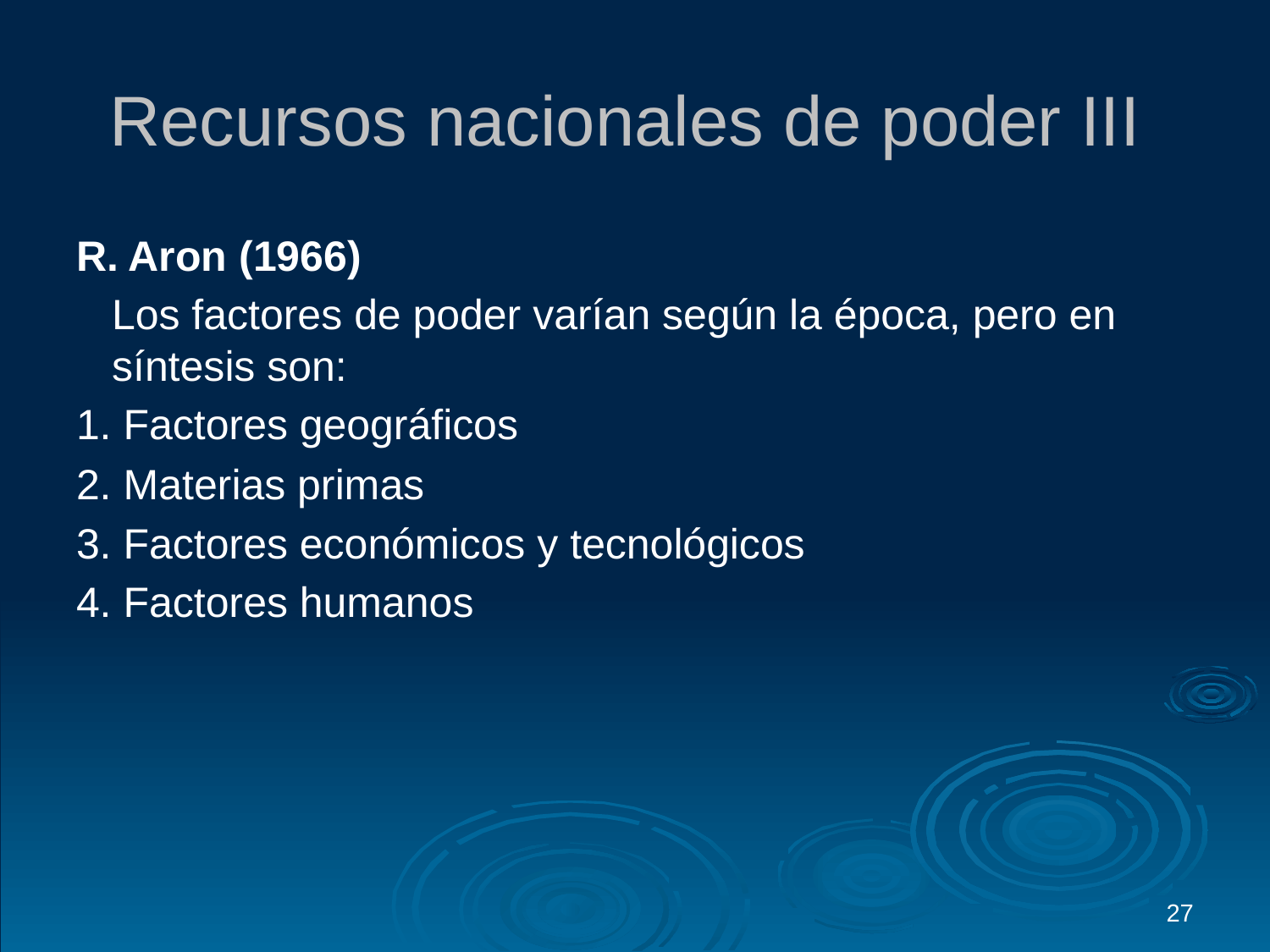

# Recursos nacionales de poder III
R. Aron (1966)
	Los factores de poder varían según la época, pero en síntesis son:
1. Factores geográficos
2. Materias primas
3. Factores económicos y tecnológicos
4. Factores humanos
27